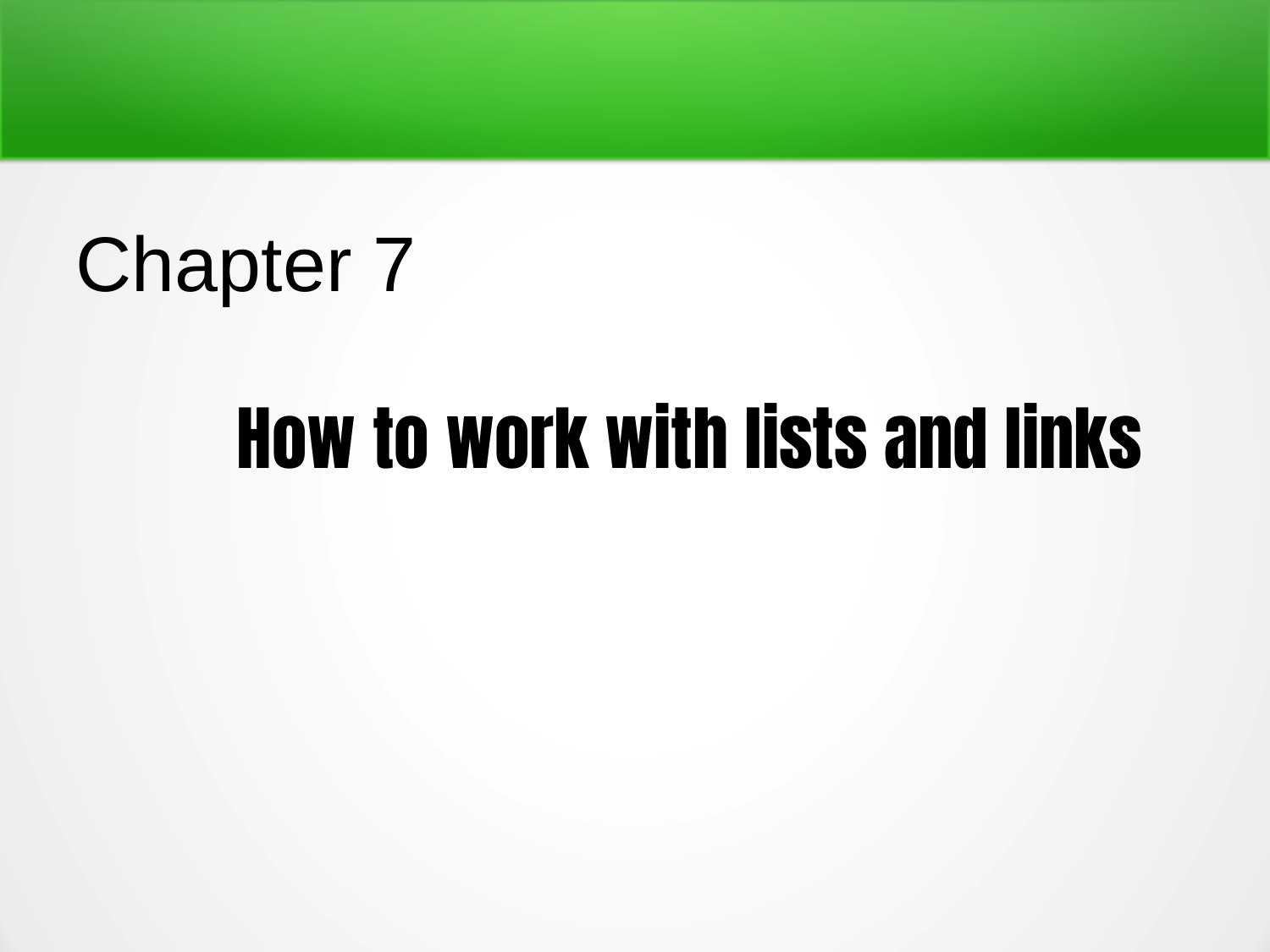

Chapter 7
How to work with lists and links